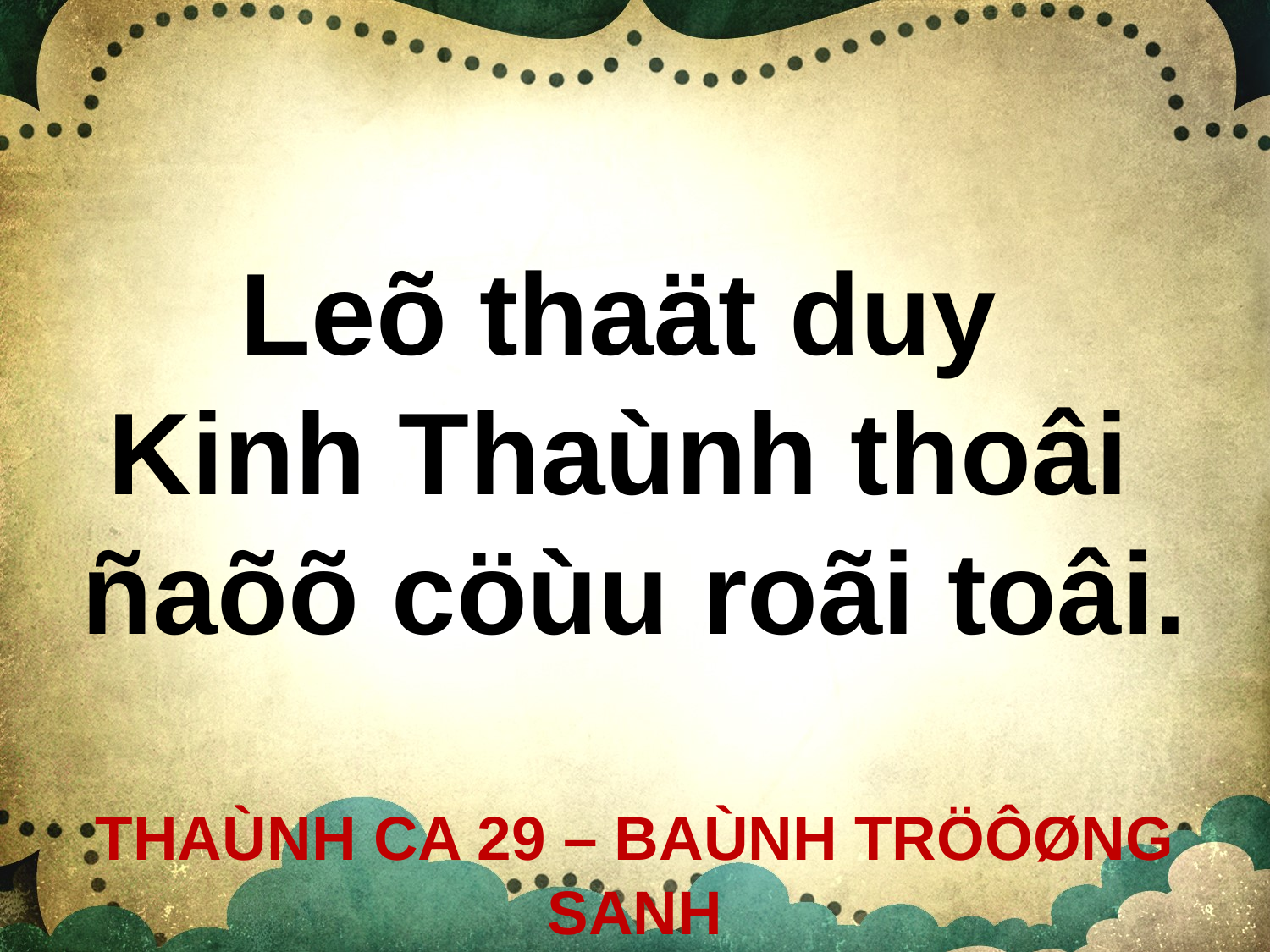

Leõ thaät duy
Kinh Thaùnh thoâi
ñaõõ cöùu roãi toâi.
THAÙNH CA 29 – BAÙNH TRÖÔØNG SANH